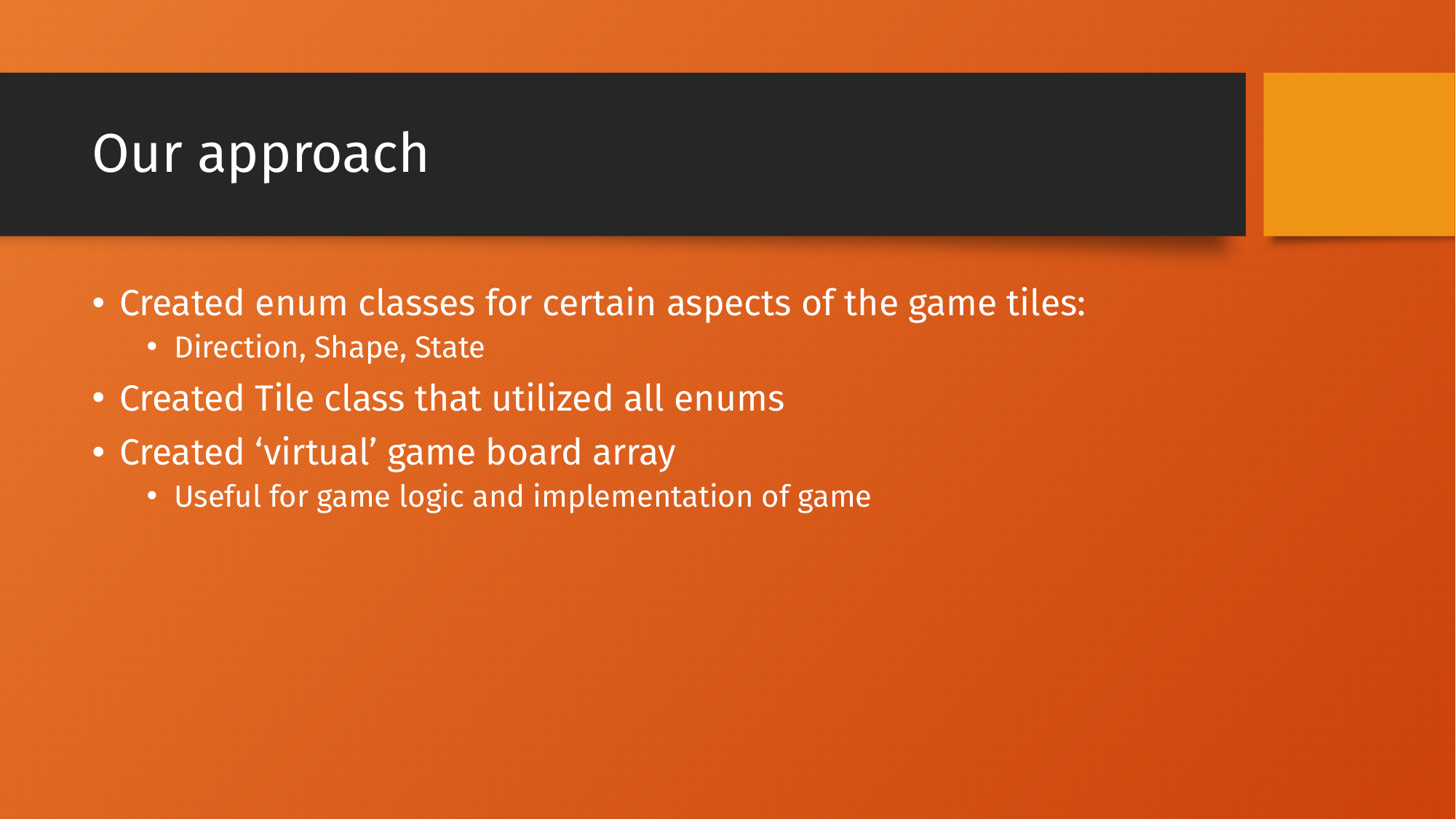

# Our approach
Created enum classes for certain aspects of the game tiles:
Direction, Shape, State
Created Tile class that utilized all enums
Created ‘virtual’ game board array
Useful for game logic and implementation of game